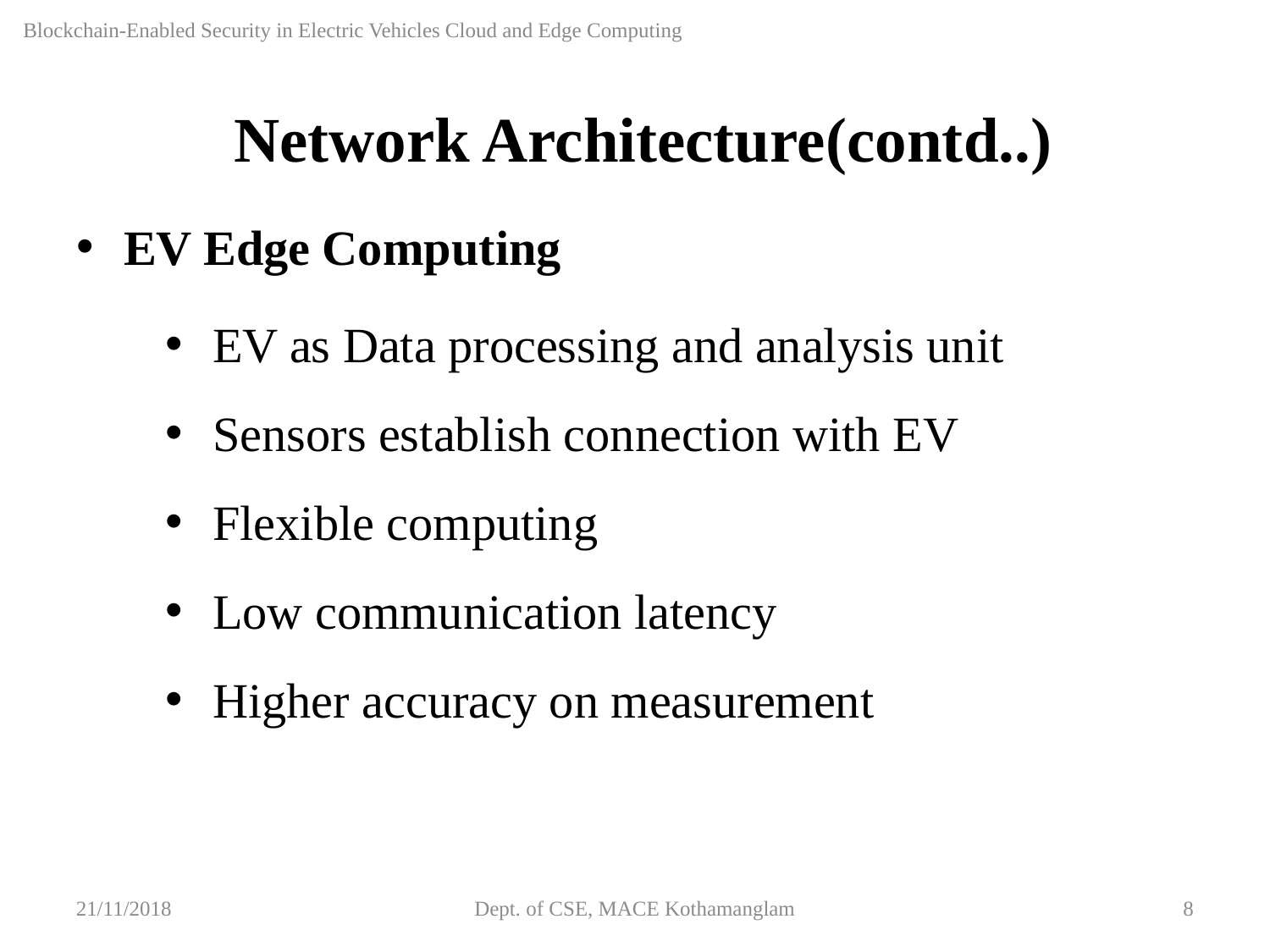

Blockchain-Enabled Security in Electric Vehicles Cloud and Edge Computing

 Network Architecture(contd..)
EV Edge Computing
EV as Data processing and analysis unit
Sensors establish connection with EV
Flexible computing
Low communication latency
Higher accuracy on measurement

21/11/2018
Dept. of CSE, MACE Kothamanglam
8